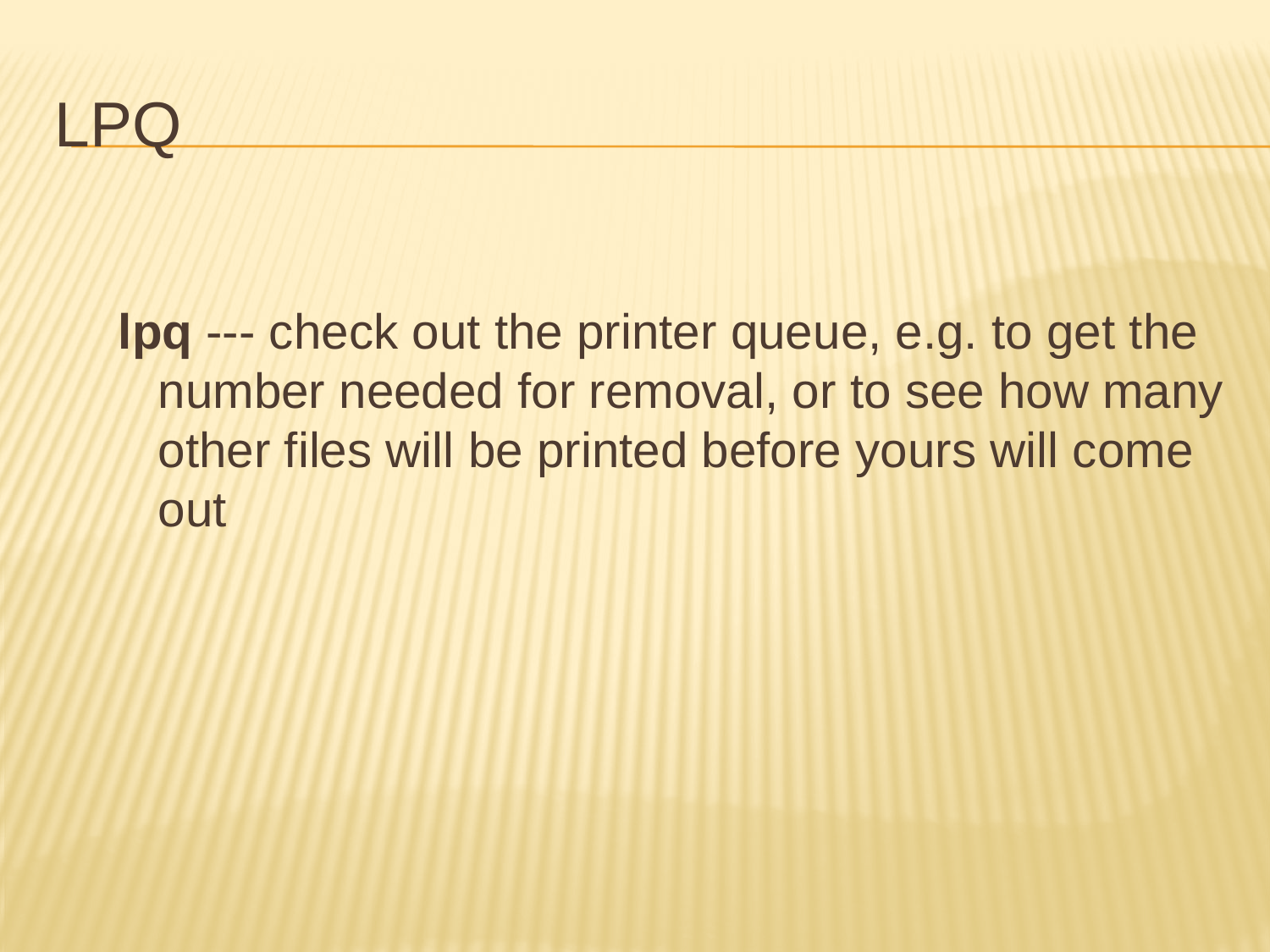

# lpq

lpq --- check out the printer queue, e.g. to get the number needed for removal, or to see how many other files will be printed before yours will come out